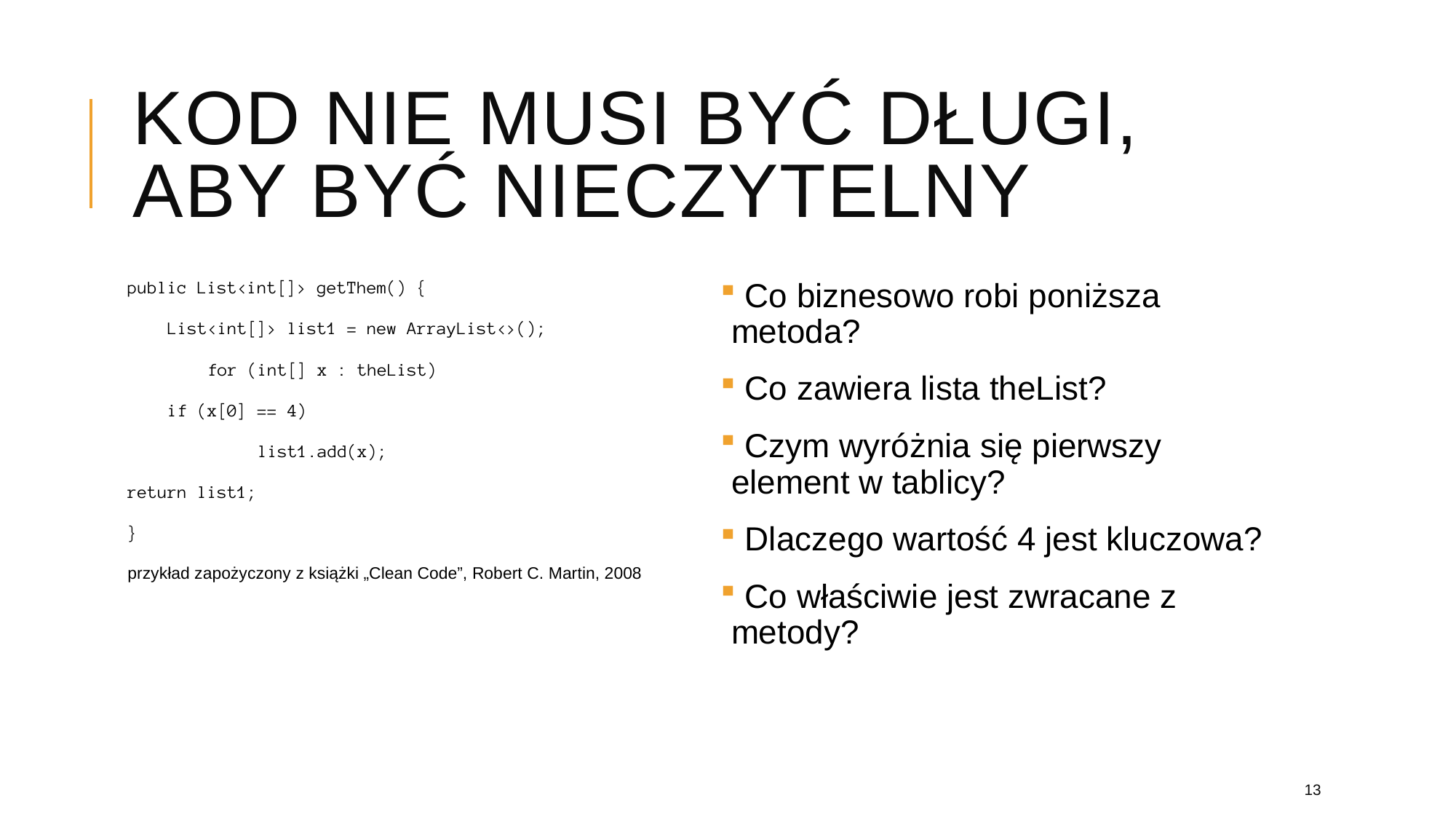

# KOD NIE MUSI BYĆ DŁUGI, ABY BYĆ NIECZYTELNY
public List<int[]> getThem() {
    List<int[]> list1 = new ArrayList<>();
        for (int[] x : theList)
    if (x[0] == 4)
             list1.add(x);
return list1;
}
przykład zapożyczony z książki „Clean Code”, Robert C. Martin, 2008
 Co biznesowo robi poniższa metoda?
 Co zawiera lista theList?
 Czym wyróżnia się pierwszy element w tablicy?
 Dlaczego wartość 4 jest kluczowa?
 Co właściwie jest zwracane z metody?
13